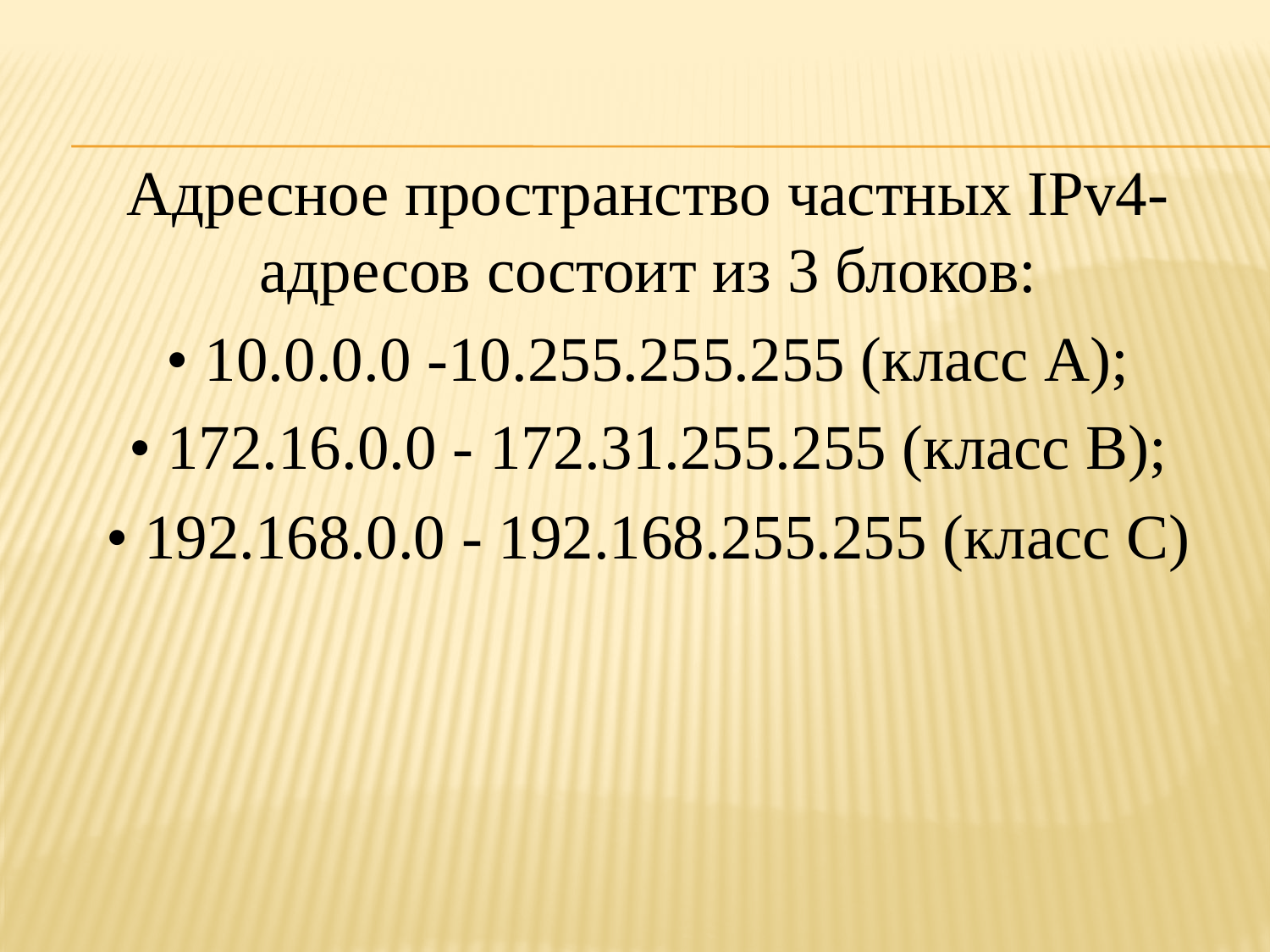

Адресное пространство частных IРv4-адресов состоит из 3 блоков:
• 10.0.0.0 -10.255.255.255 (класс А);
• 172.16.0.0 - 172.31.255.255 (класс В);
• 192.168.0.0 - 192.168.255.255 (класс С)